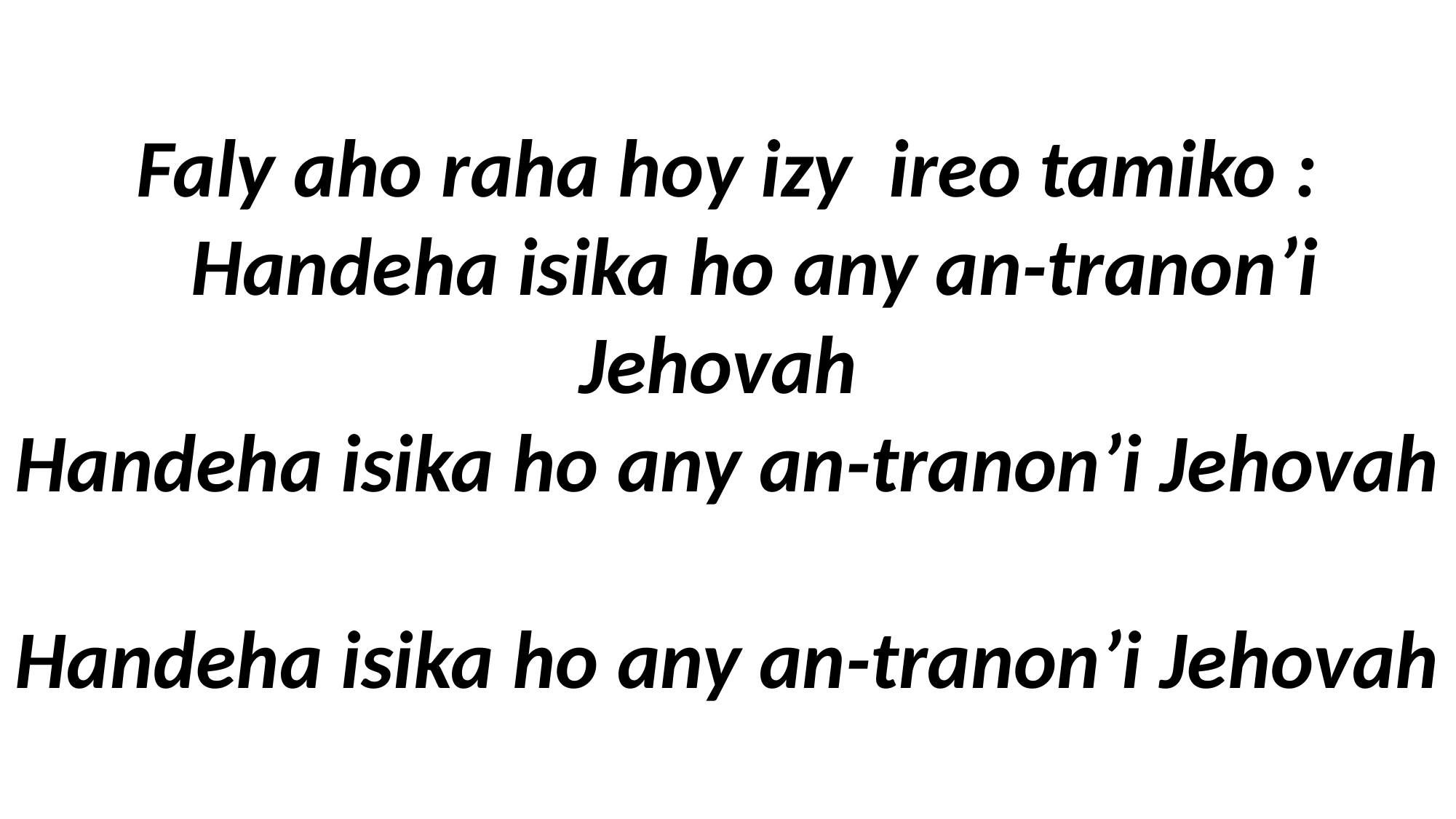

# Faly aho raha hoy izy  ireo tamiko : Handeha isika ho any an-tranon’i Jehovah Handeha isika ho any an-tranon’i Jehovah Handeha isika ho any an-tranon’i Jehovah